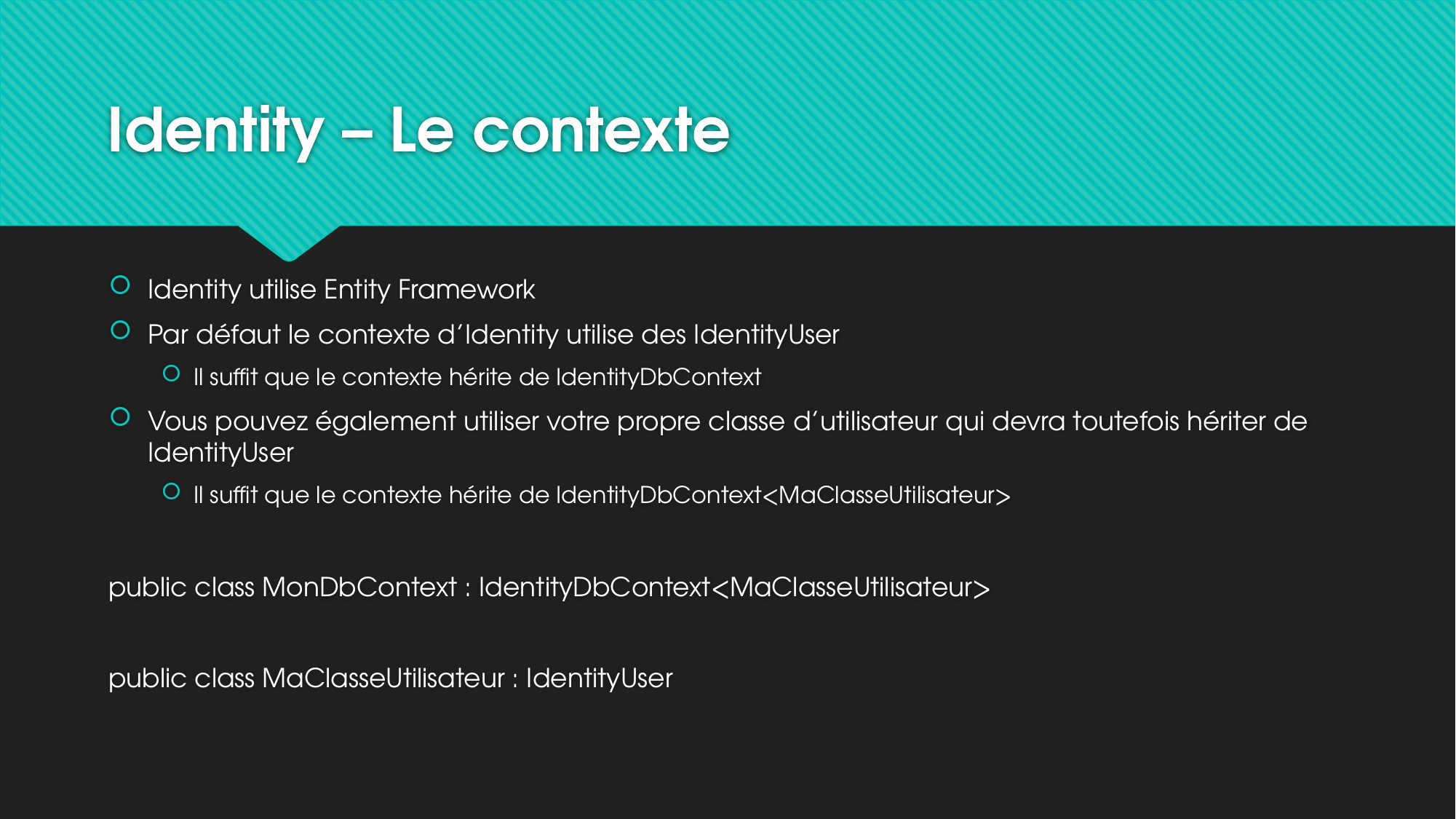

# Identity – Le contexte
Identity utilise Entity Framework
Par défaut le contexte d’Identity utilise des IdentityUser
Il suffit que le contexte hérite de IdentityDbContext
Vous pouvez également utiliser votre propre classe d’utilisateur qui devra toutefois hériter de IdentityUser
Il suffit que le contexte hérite de IdentityDbContext<MaClasseUtilisateur>

public class MonDbContext : IdentityDbContext<MaClasseUtilisateur>

public class MaClasseUtilisateur : IdentityUser